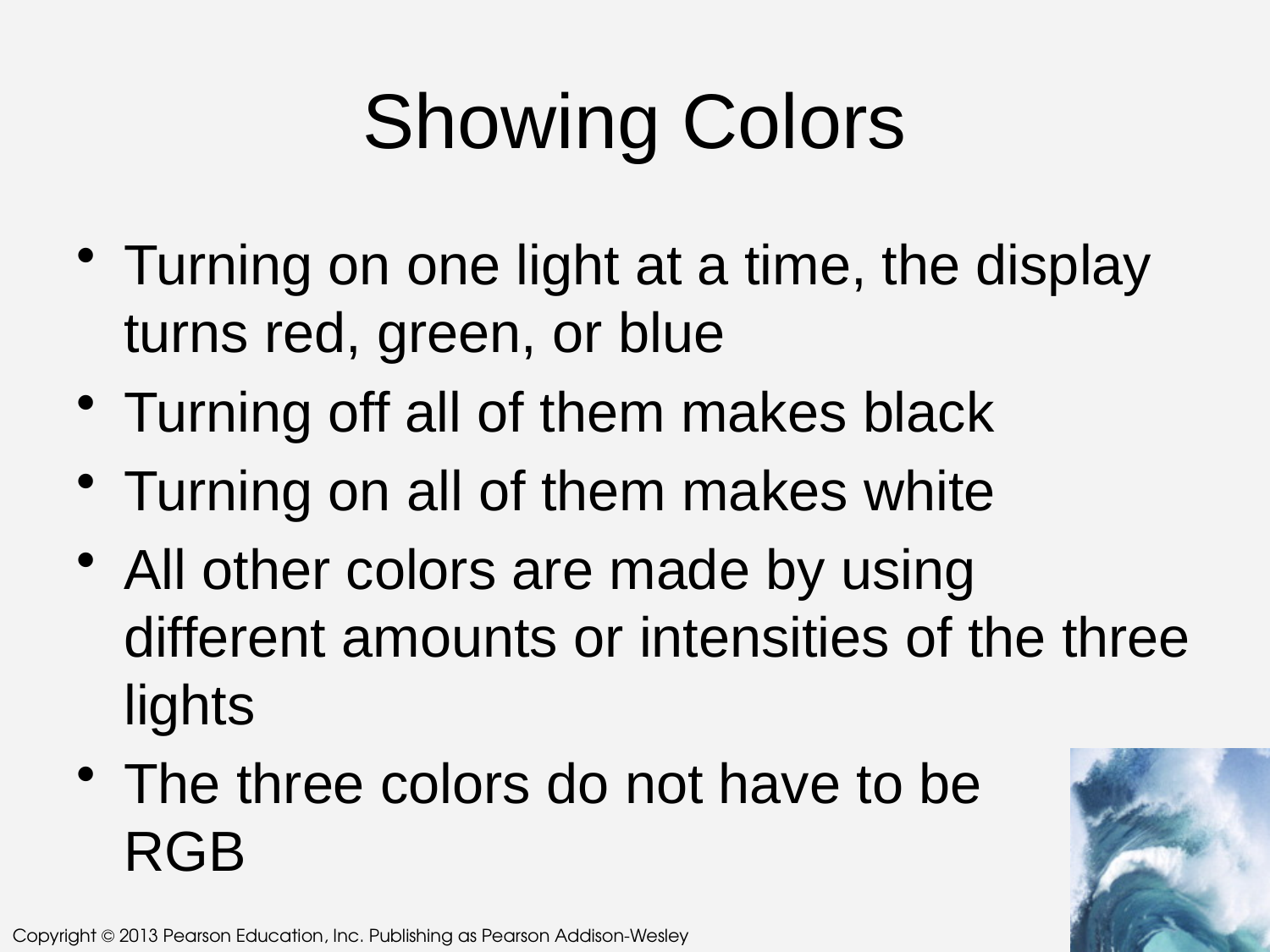

# Showing Colors
Turning on one light at a time, the display turns red, green, or blue
Turning off all of them makes black
Turning on all of them makes white
All other colors are made by using different amounts or intensities of the three lights
The three colors do not have to be
RGB